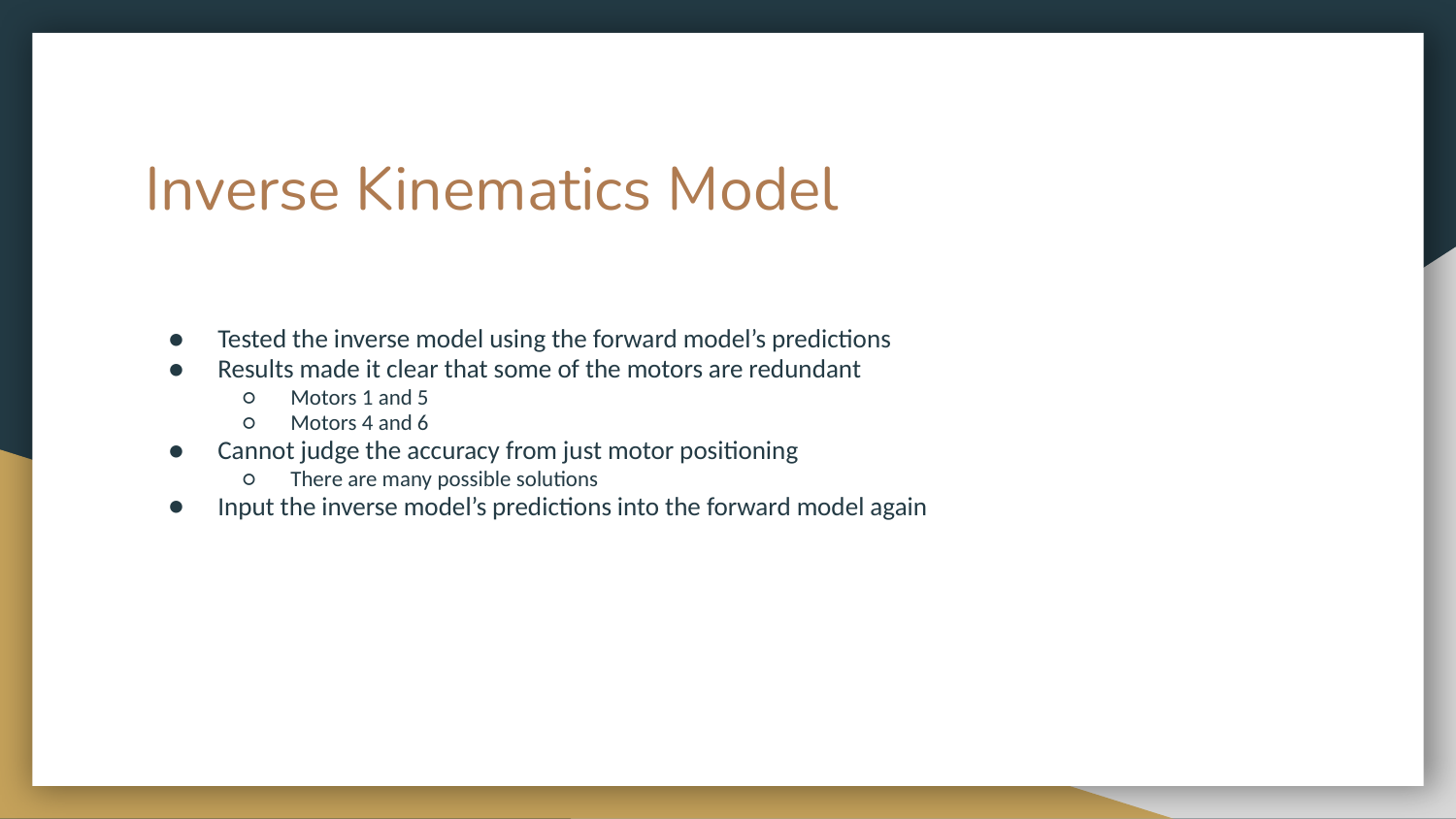

# Inverse Kinematics Model
Tested the inverse model using the forward model’s predictions
Results made it clear that some of the motors are redundant
Motors 1 and 5
Motors 4 and 6
Cannot judge the accuracy from just motor positioning
There are many possible solutions
Input the inverse model’s predictions into the forward model again